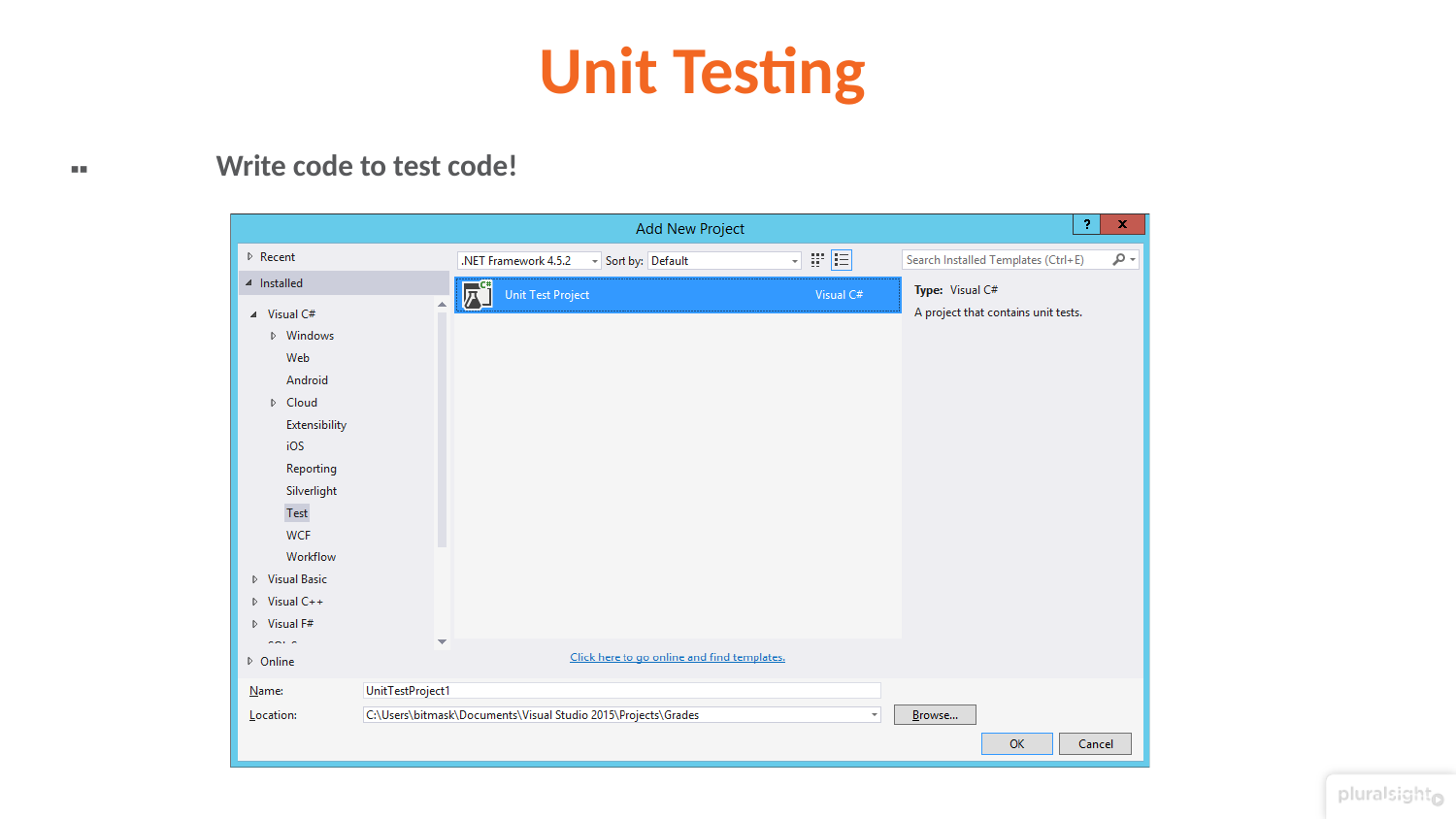

Unit Testing
▪▪	Write code to test code!